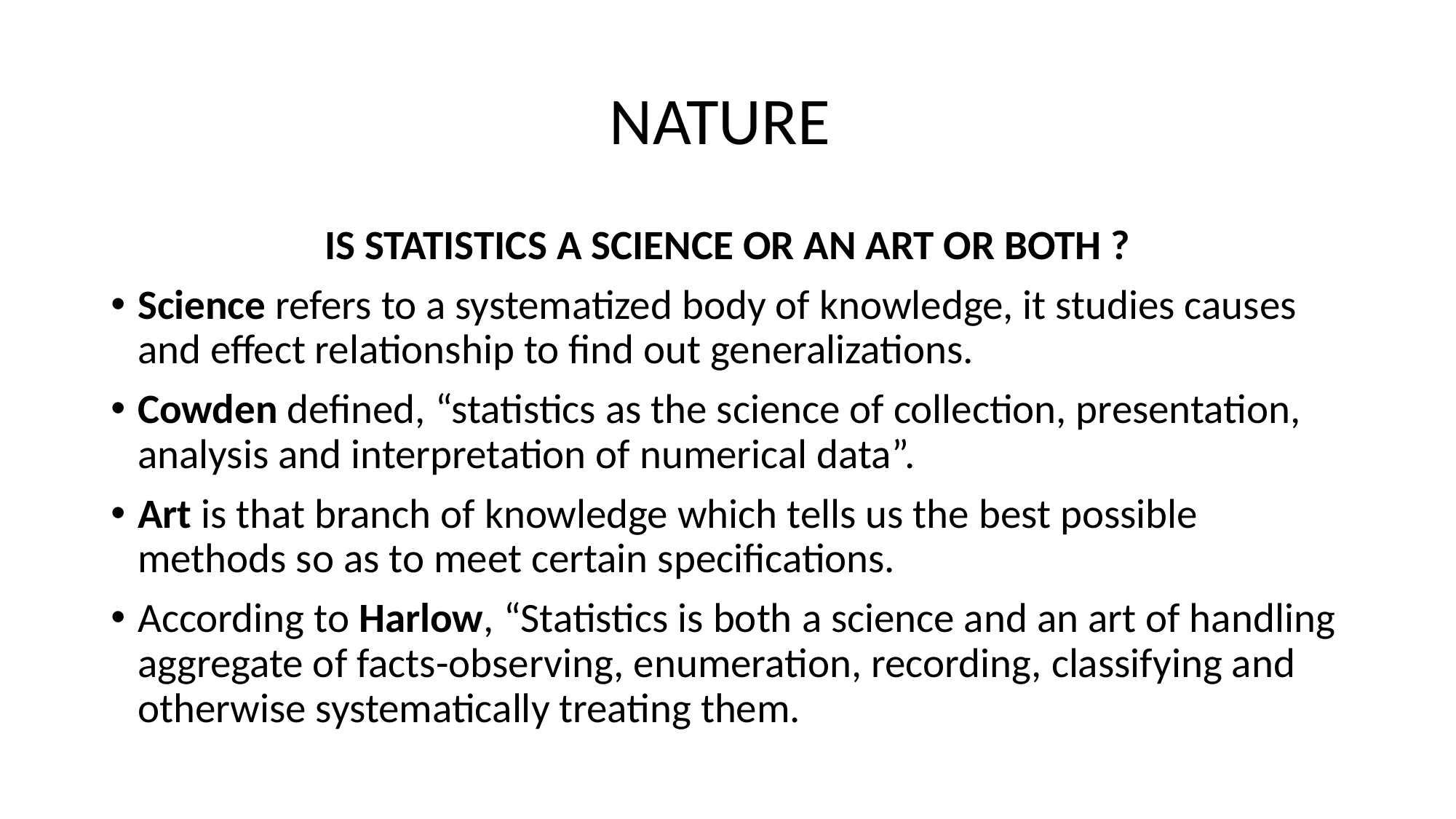

# NATURE
IS STATISTICS A SCIENCE OR AN ART OR BOTH ?
Science refers to a systematized body of knowledge, it studies causes and effect relationship to find out generalizations.
Cowden defined, “statistics as the science of collection, presentation, analysis and interpretation of numerical data”.
Art is that branch of knowledge which tells us the best possible methods so as to meet certain specifications.
According to Harlow, “Statistics is both a science and an art of handling aggregate of facts-observing, enumeration, recording, classifying and otherwise systematically treating them.